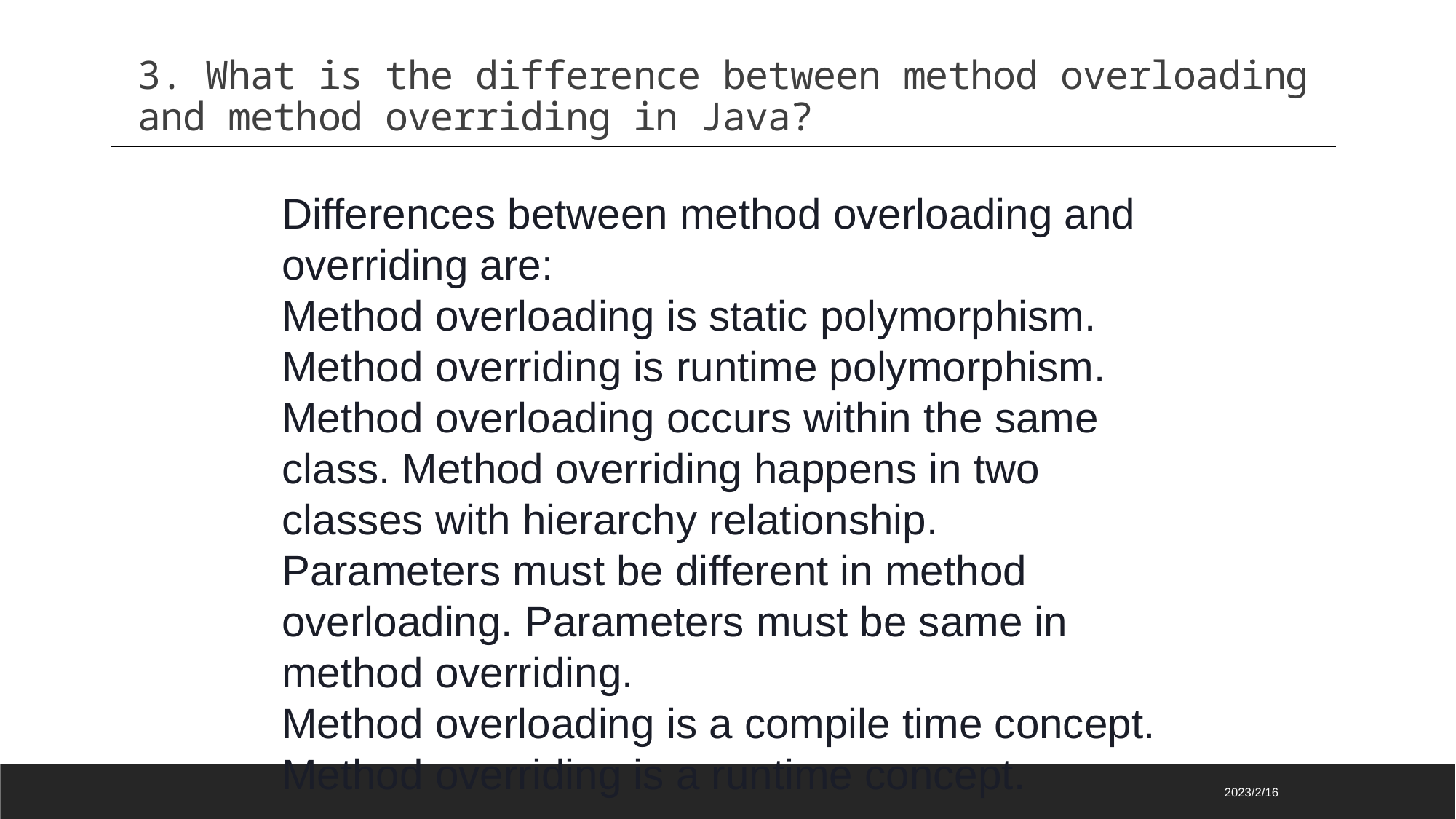

3. What is the difference between method overloading and method overriding in Java?
Differences between method overloading and overriding are:
Method overloading is static polymorphism. Method overriding is runtime polymorphism.
Method overloading occurs within the same class. Method overriding happens in two classes with hierarchy relationship.
Parameters must be different in method overloading. Parameters must be same in method overriding.
Method overloading is a compile time concept. Method overriding is a runtime concept.
2023/2/16